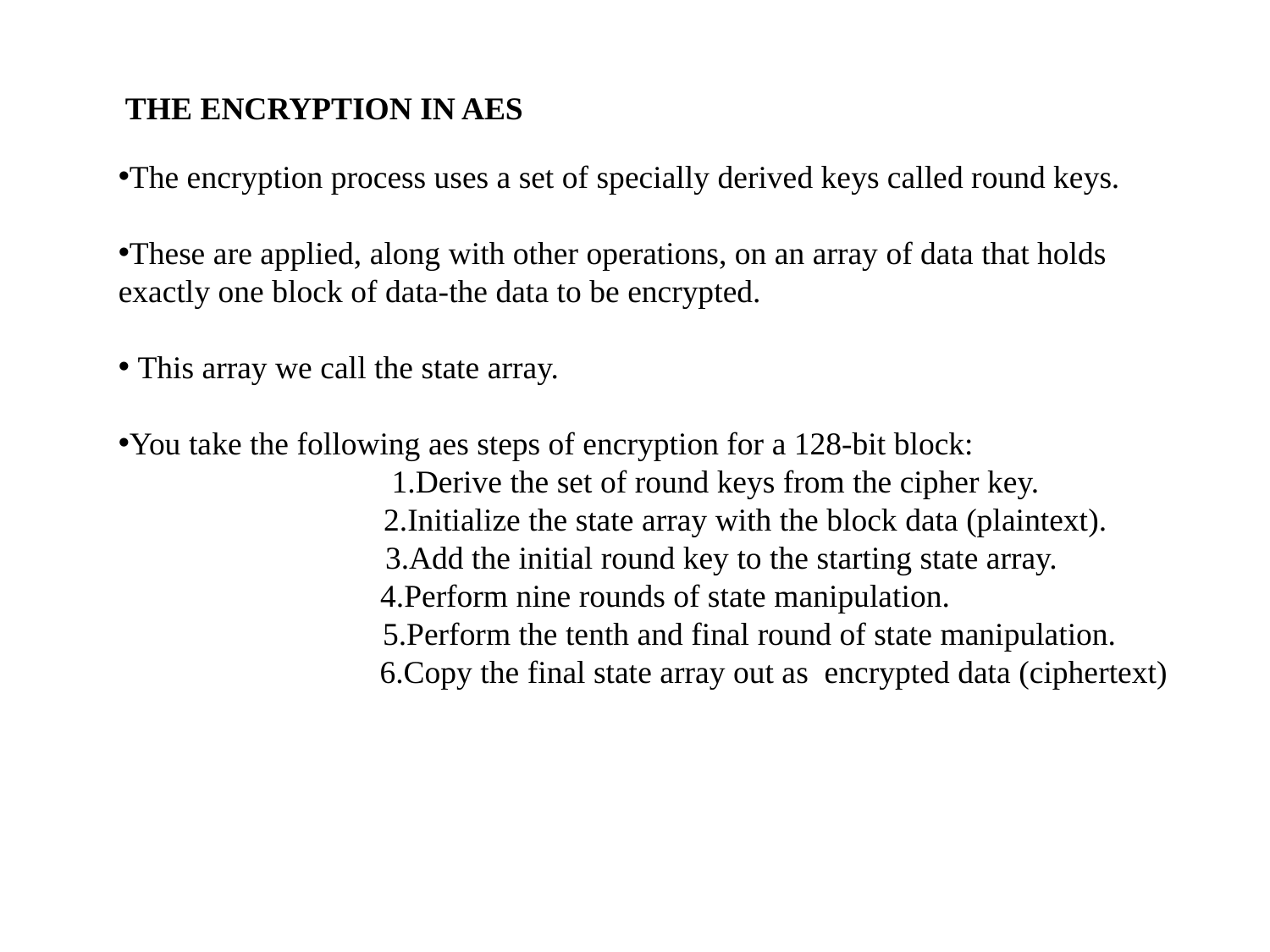

THE ENCRYPTION IN AES

The encryption process uses a set of specially derived keys called round keys.

These are applied, along with other operations, on an array of data that holds exactly one block of data-the data to be encrypted.

 This array we call the state array.

You take the following aes steps of encryption for a 128-bit block:
                                  1.Derive the set of round keys from the cipher key.
                     2.Initialize the state array with the block data (plaintext).
               3.Add the initial round key to the starting state array.
 4.Perform nine rounds of state manipulation.
                      5.Perform the tenth and final round of state manipulation.
                             6.Copy the final state array out as  encrypted data (ciphertext)